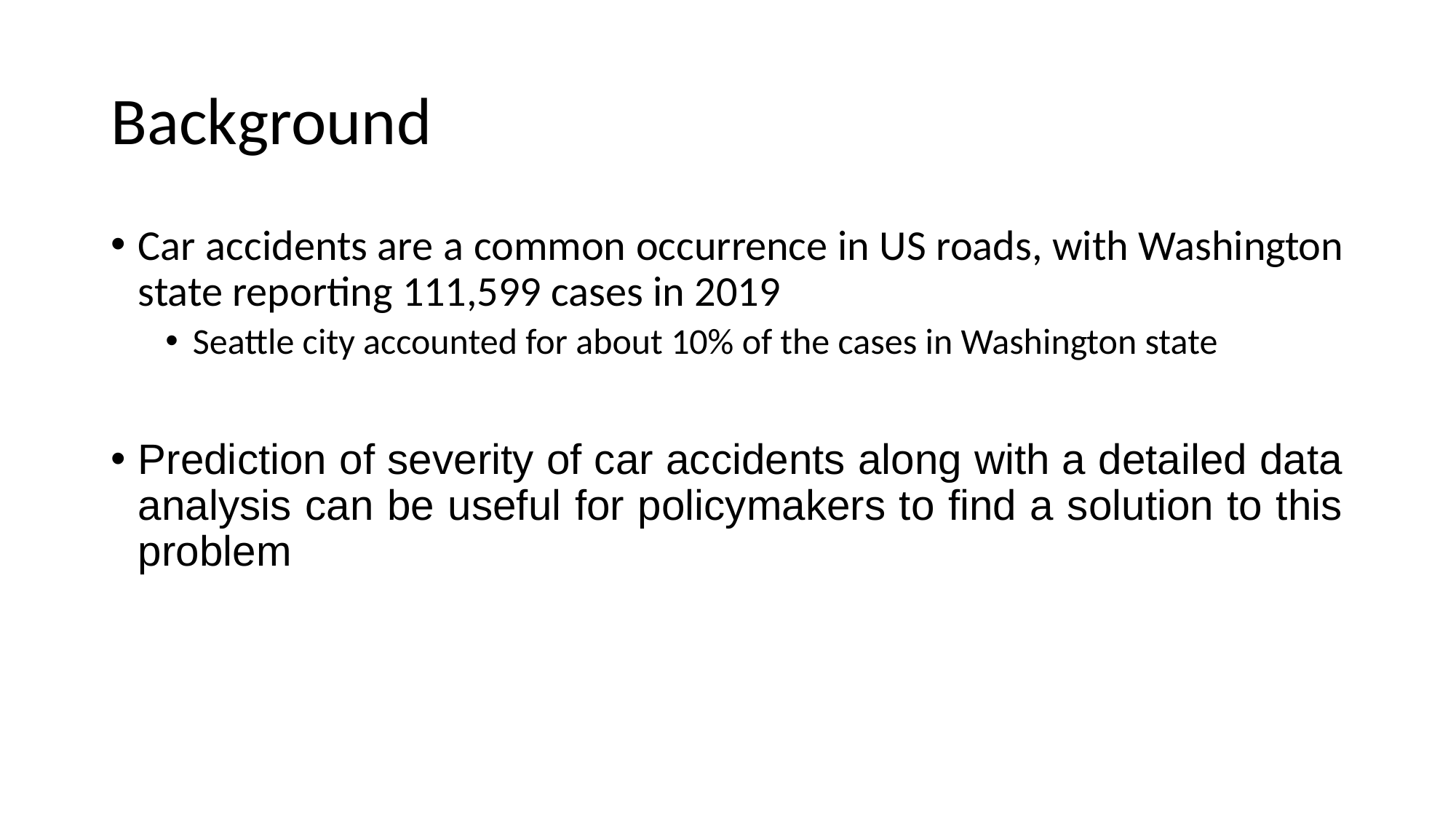

# Background
Car accidents are a common occurrence in US roads, with Washington state reporting 111,599 cases in 2019
Seattle city accounted for about 10% of the cases in Washington state

Prediction of severity of car accidents along with a detailed data analysis can be useful for policymakers to find a solution to this problem